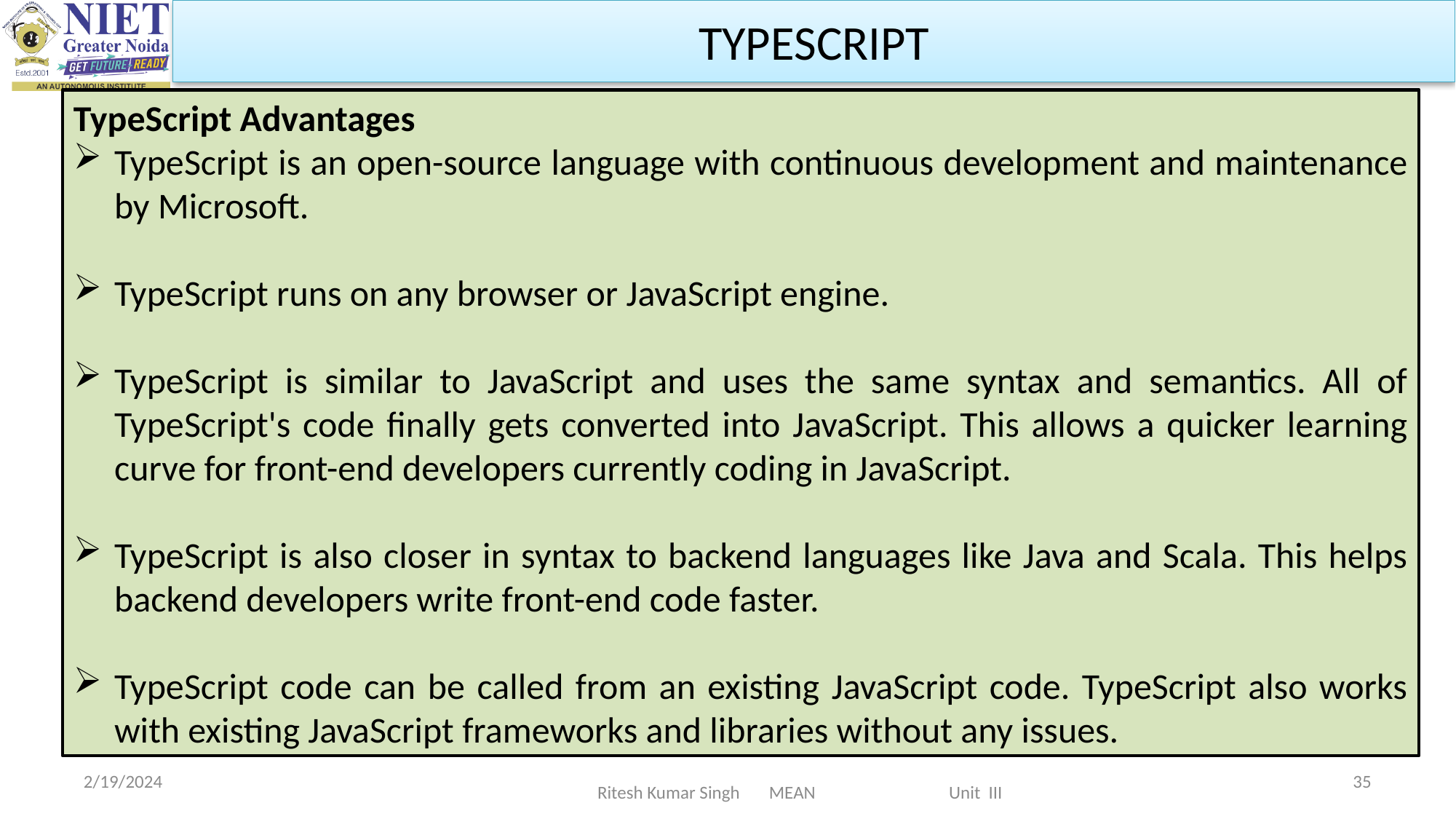

TYPESCRIPT
TypeScript Advantages
TypeScript is an open-source language with continuous development and maintenance by Microsoft.

TypeScript runs on any browser or JavaScript engine.

TypeScript is similar to JavaScript and uses the same syntax and semantics. All of TypeScript's code finally gets converted into JavaScript. This allows a quicker learning curve for front-end developers currently coding in JavaScript.

TypeScript is also closer in syntax to backend languages like Java and Scala. This helps backend developers write front-end code faster.

TypeScript code can be called from an existing JavaScript code. TypeScript also works with existing JavaScript frameworks and libraries without any issues.

2/19/2024
35
Ritesh Kumar Singh       MEAN                                Unit  III